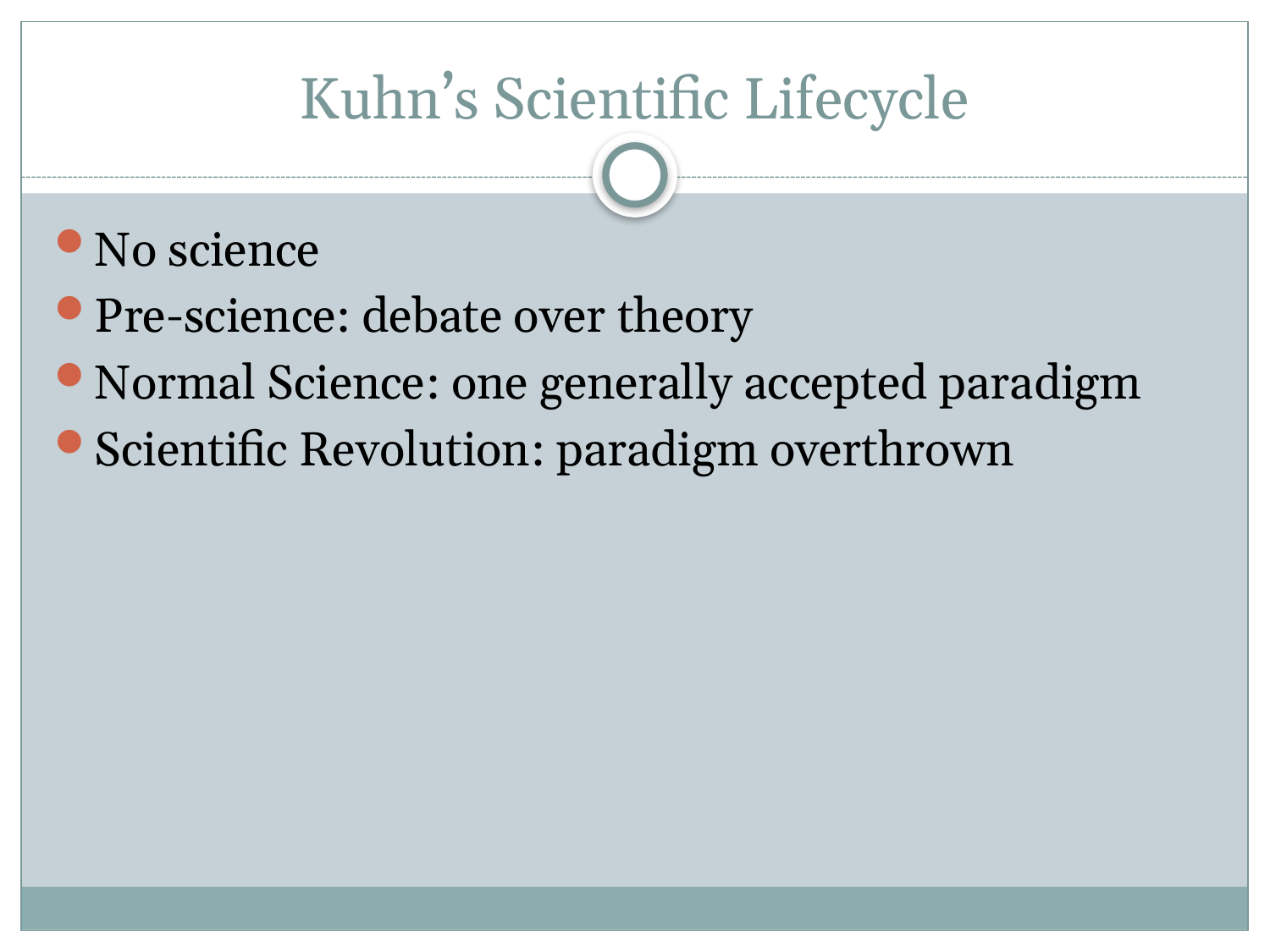

# Kuhn’s Scientific Lifecycle
No science
Pre-science: debate over theory
Normal Science: one generally accepted paradigm
Scientific Revolution: paradigm overthrown